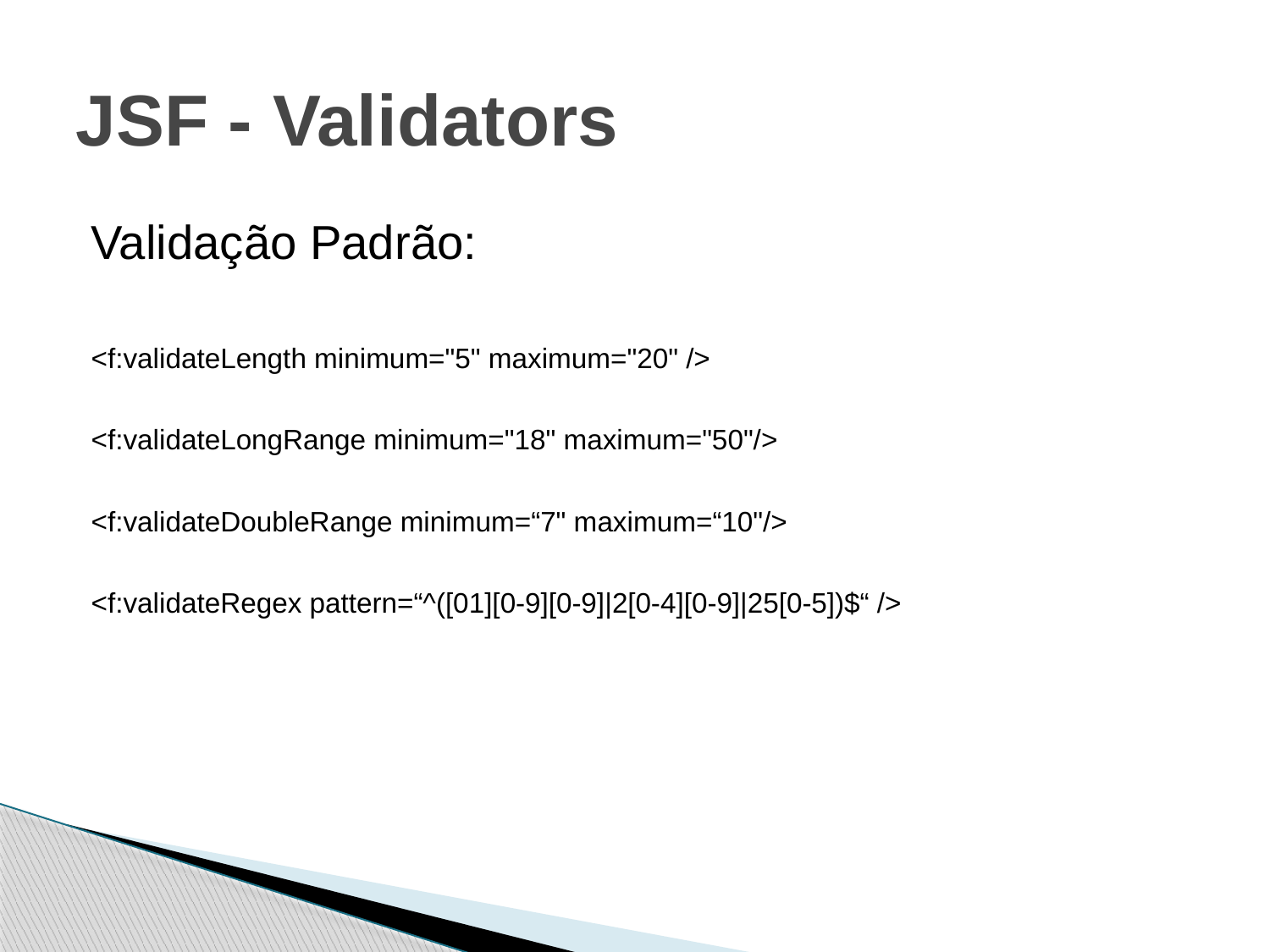

# JSF - Validators
Validação Padrão:

<f:validateLength minimum="5" maximum="20" />

<f:validateLongRange minimum="18" maximum="50"/>

<f:validateDoubleRange minimum=“7" maximum=“10"/>

<f:validateRegex pattern=“^([01][0-9][0-9]|2[0-4][0-9]|25[0-5])$“ />